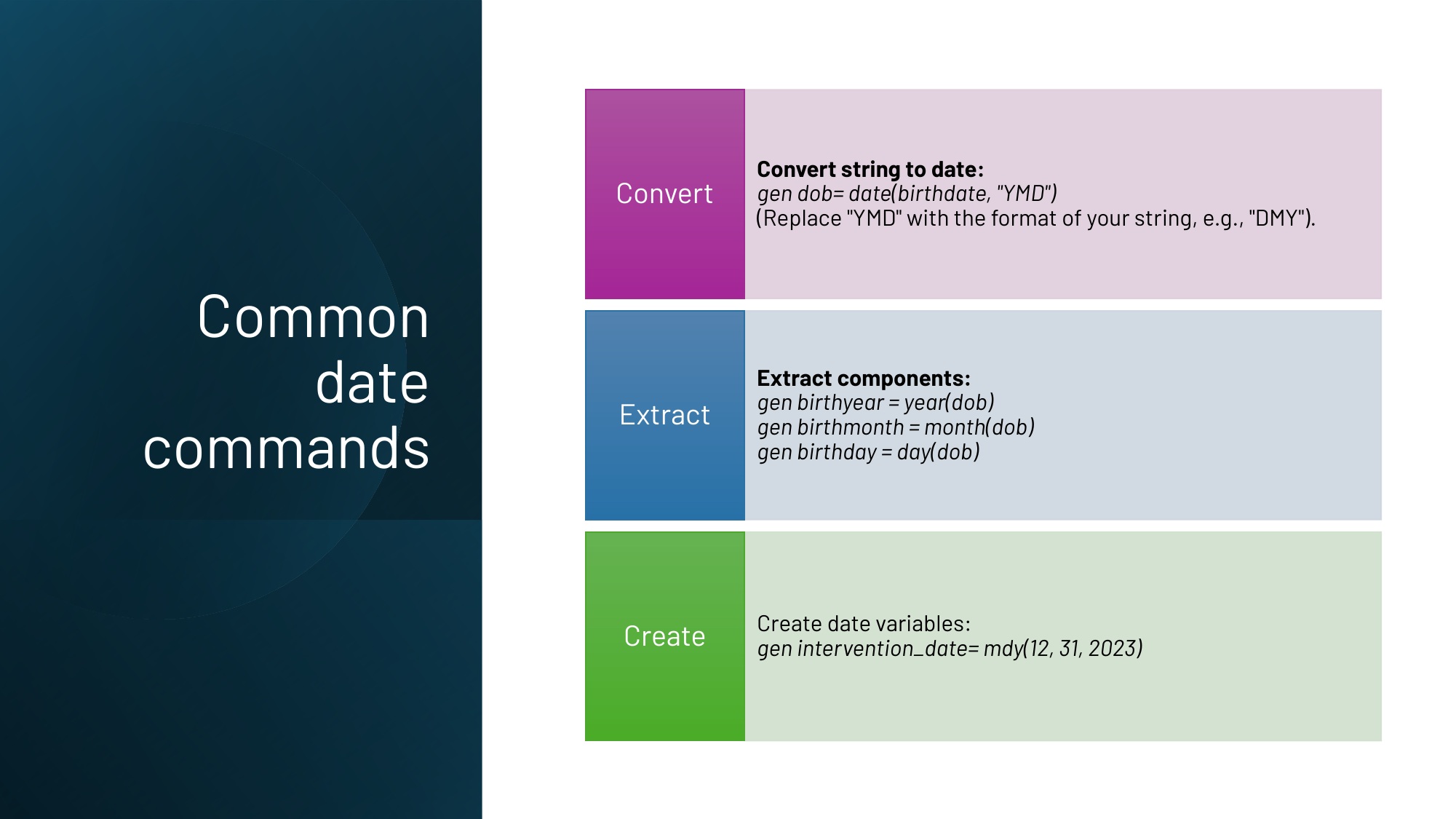

Convert string to date:
gen dob= date(birthdate, "YMD")
(Replace "YMD" with the format of your string, e.g., "DMY").
Convert
Extract components:
gen birthyear = year(dob)
gen birthmonth = month(dob)
gen birthday = day(dob)
Extract
Create date variables:
gen intervention_date= mdy(12, 31, 2023)
Create

# Common date commands